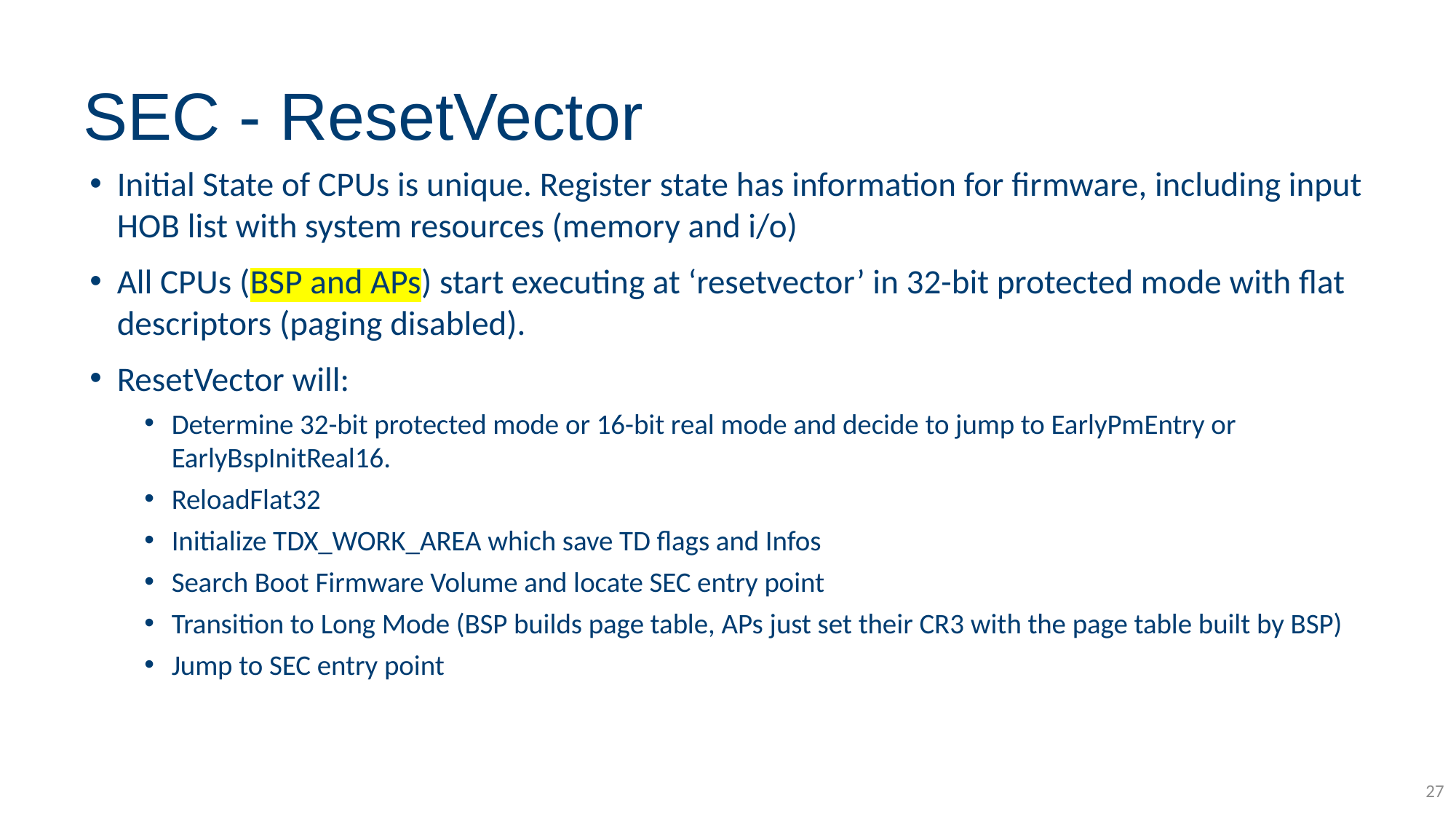

# SEC - ResetVector
Initial State of CPUs is unique. Register state has information for firmware, including input HOB list with system resources (memory and i/o)
All CPUs (BSP and APs) start executing at ‘resetvector’ in 32-bit protected mode with flat descriptors (paging disabled).
ResetVector will:
Determine 32-bit protected mode or 16-bit real mode and decide to jump to EarlyPmEntry or EarlyBspInitReal16.
ReloadFlat32
Initialize TDX_WORK_AREA which save TD flags and Infos
Search Boot Firmware Volume and locate SEC entry point
Transition to Long Mode (BSP builds page table, APs just set their CR3 with the page table built by BSP)
Jump to SEC entry point

27